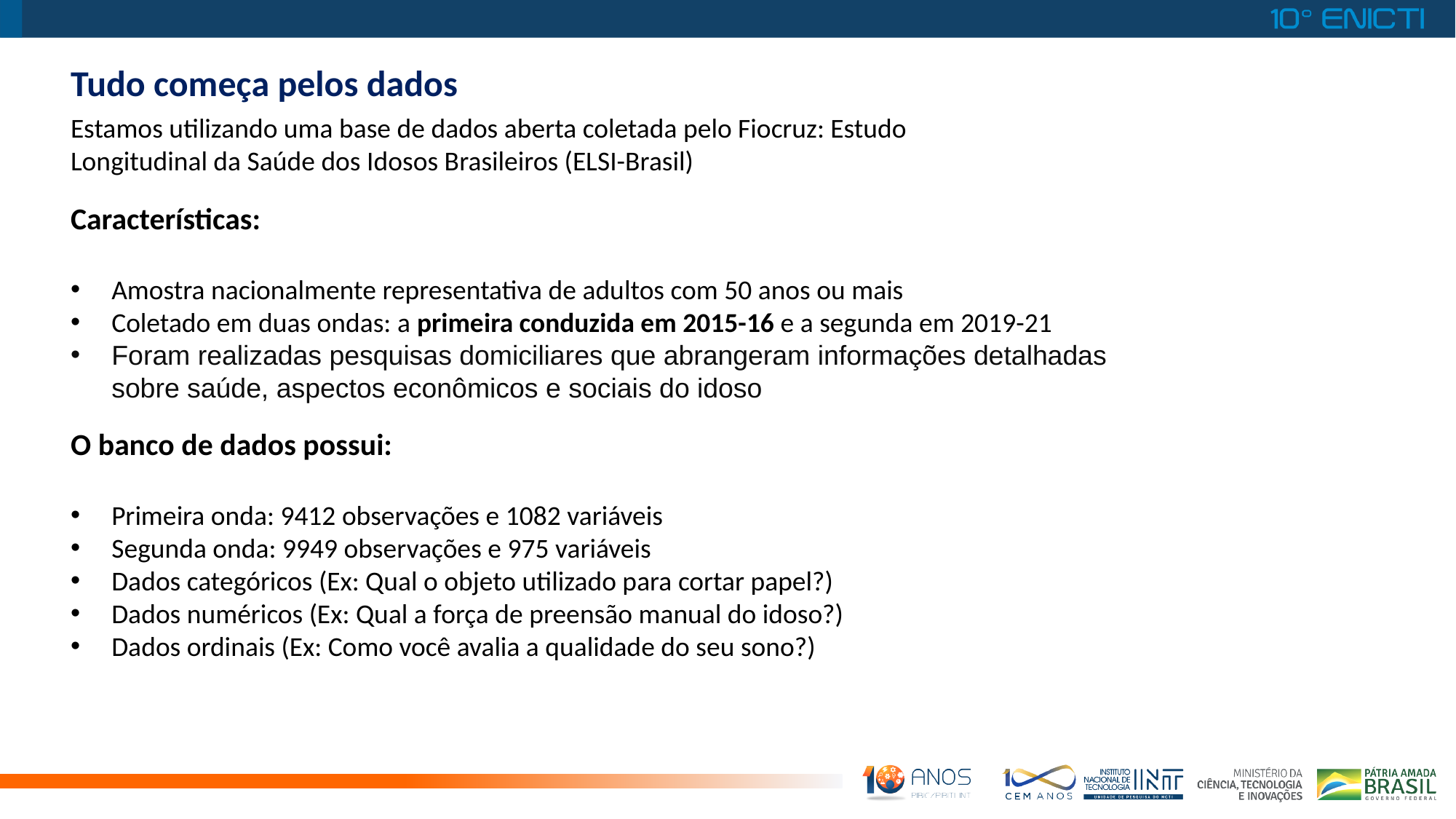

Tudo começa pelos dados
Estamos utilizando uma base de dados aberta coletada pelo Fiocruz: Estudo Longitudinal da Saúde dos Idosos Brasileiros (ELSI-Brasil)
Características:

Amostra nacionalmente representativa de adultos com 50 anos ou mais
Coletado em duas ondas: a primeira conduzida em 2015-16 e a segunda em 2019-21
Foram realizadas pesquisas domiciliares que abrangeram informações detalhadas sobre saúde, aspectos econômicos e sociais do idoso

O banco de dados possui:

Primeira onda: 9412 observações e 1082 variáveis
Segunda onda: 9949 observações e 975 variáveis
Dados categóricos (Ex: Qual o objeto utilizado para cortar papel?)
Dados numéricos (Ex: Qual a força de preensão manual do idoso?)
Dados ordinais (Ex: Como você avalia a qualidade do seu sono?)